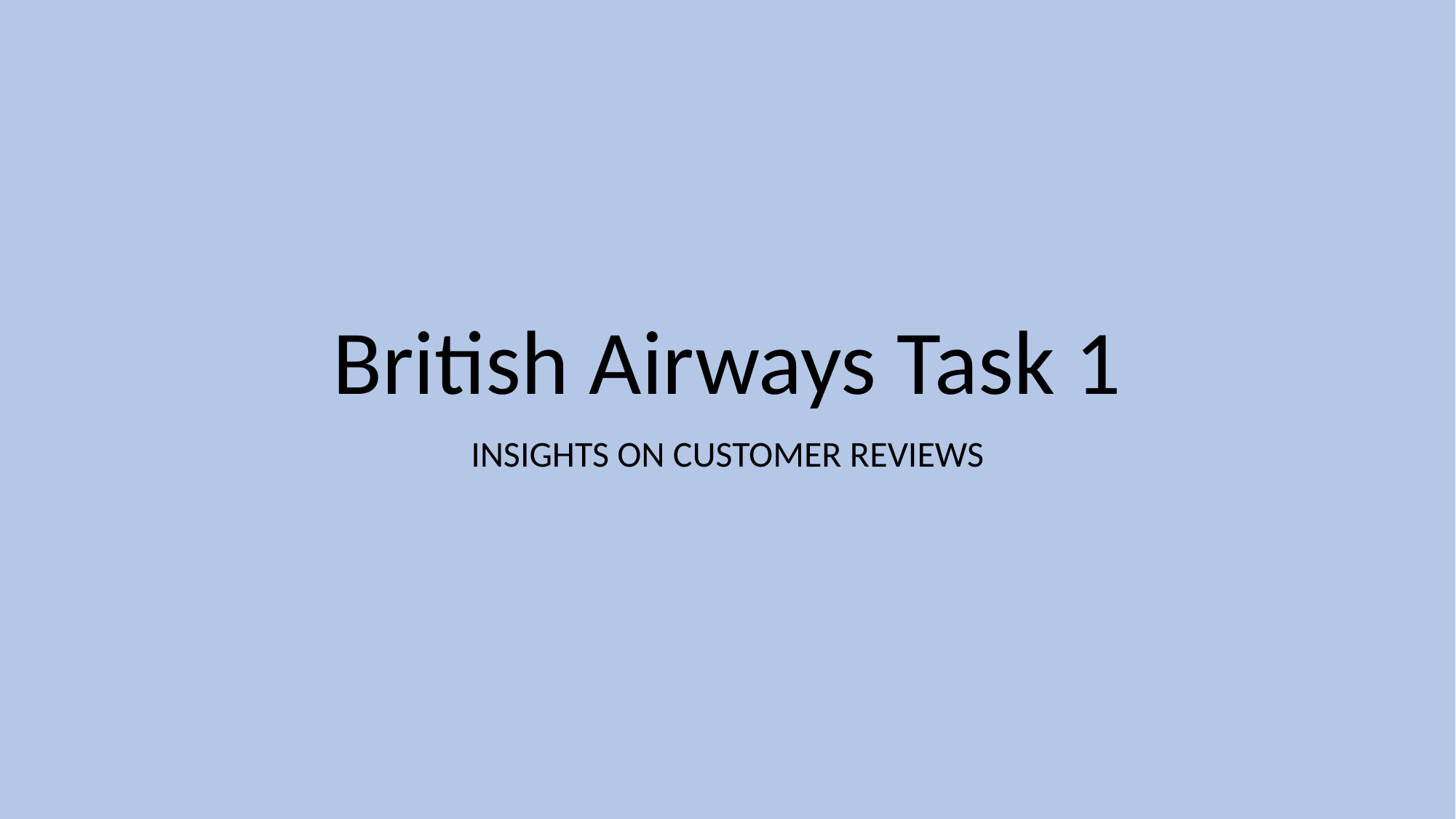

# British Airways Task 1
INSIGHTS ON CUSTOMER REVIEWS